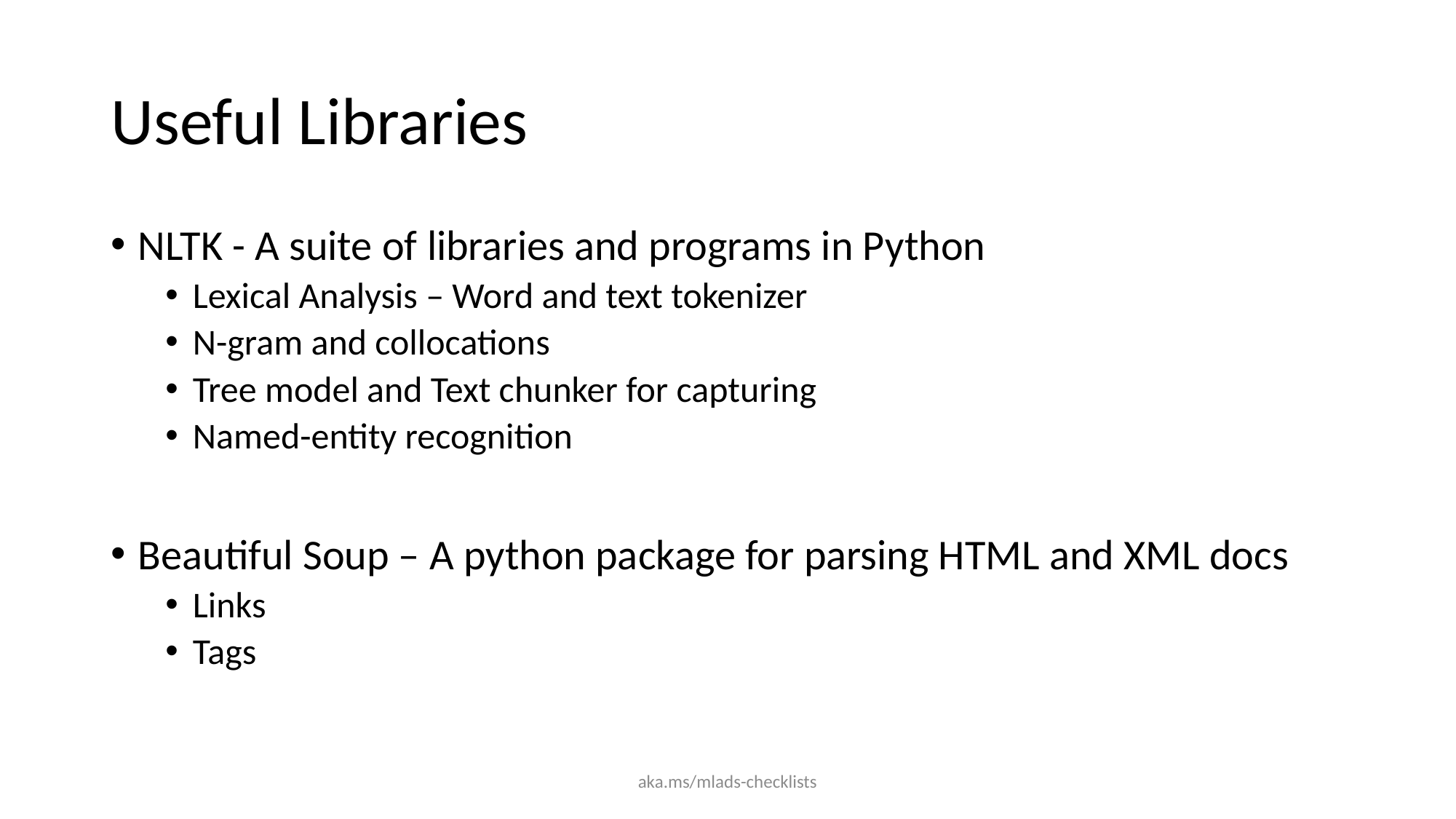

# Useful Libraries
NLTK - A suite of libraries and programs in Python
Lexical Analysis – Word and text tokenizer
N-gram and collocations
Tree model and Text chunker for capturing
Named-entity recognition

Beautiful Soup – A python package for parsing HTML and XML docs
Links
Tags

aka.ms/mlads-checklists